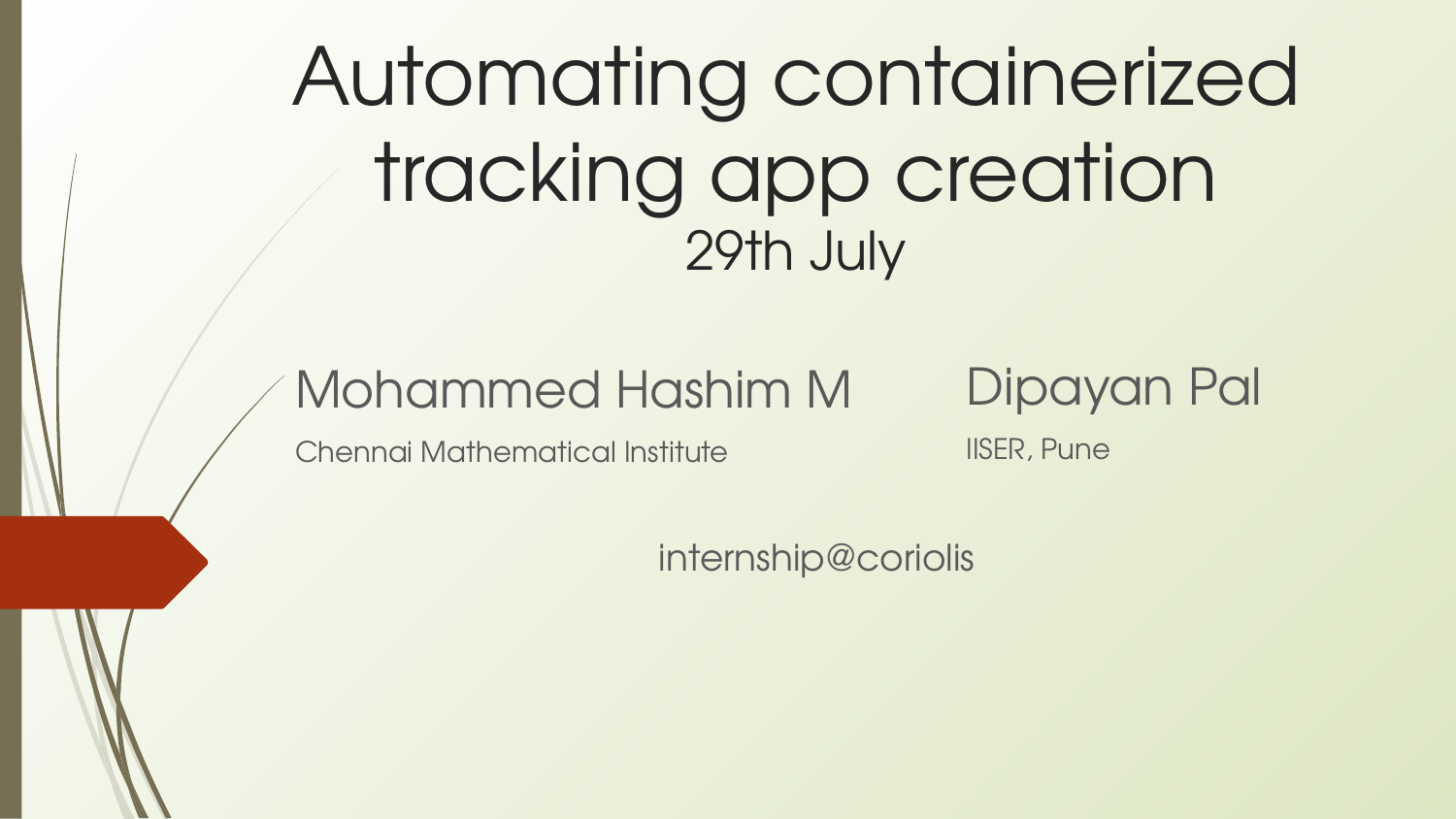

# Automating containerized tracking app creation
29th July
Dipayan Pal
IISER, Pune
Mohammed Hashim M
Chennai Mathematical Institute

internship@coriolis